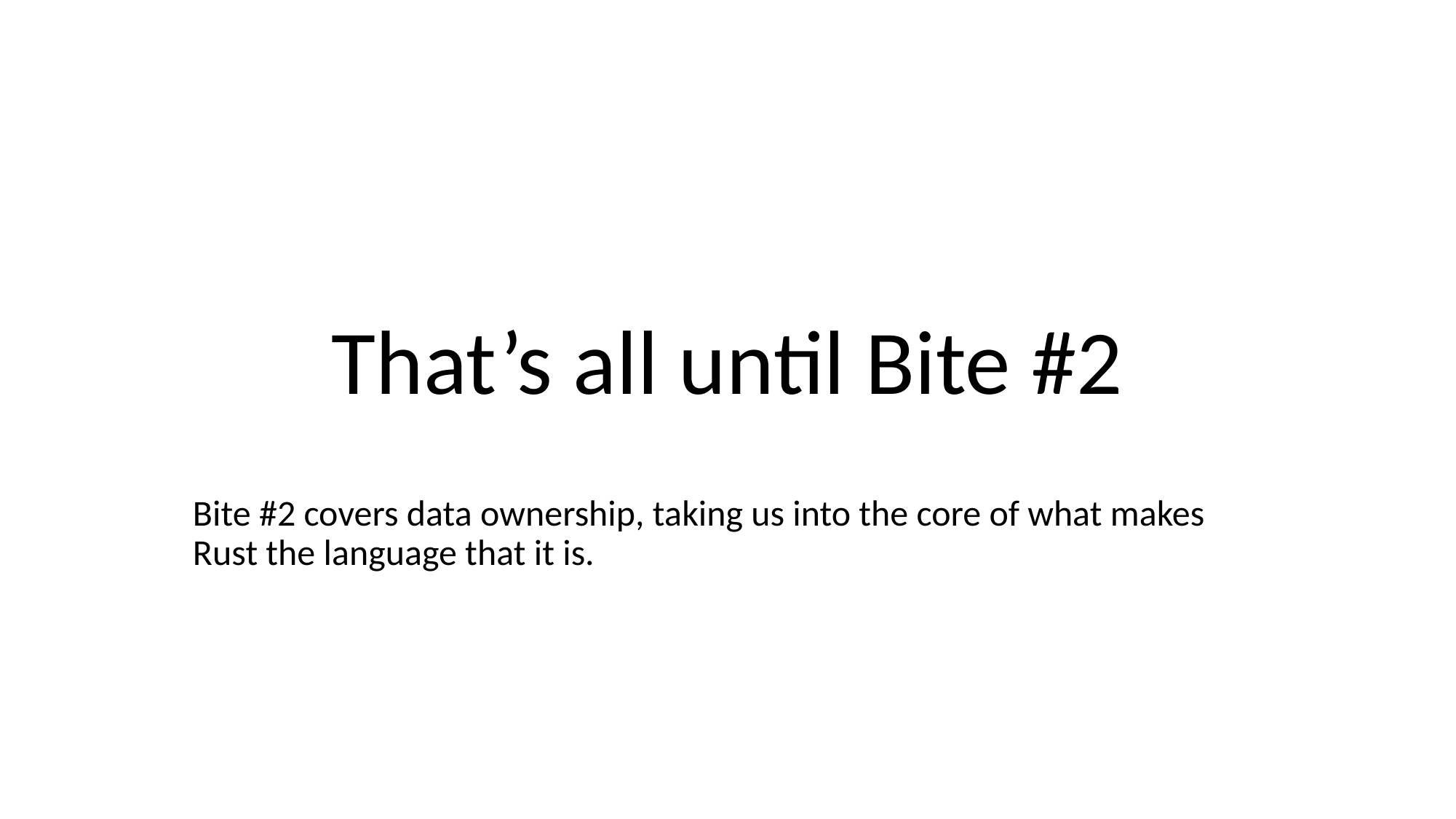

# That’s all until Bite #2
Bite #2 covers data ownership, taking us into the core of what makes Rust the language that it is.